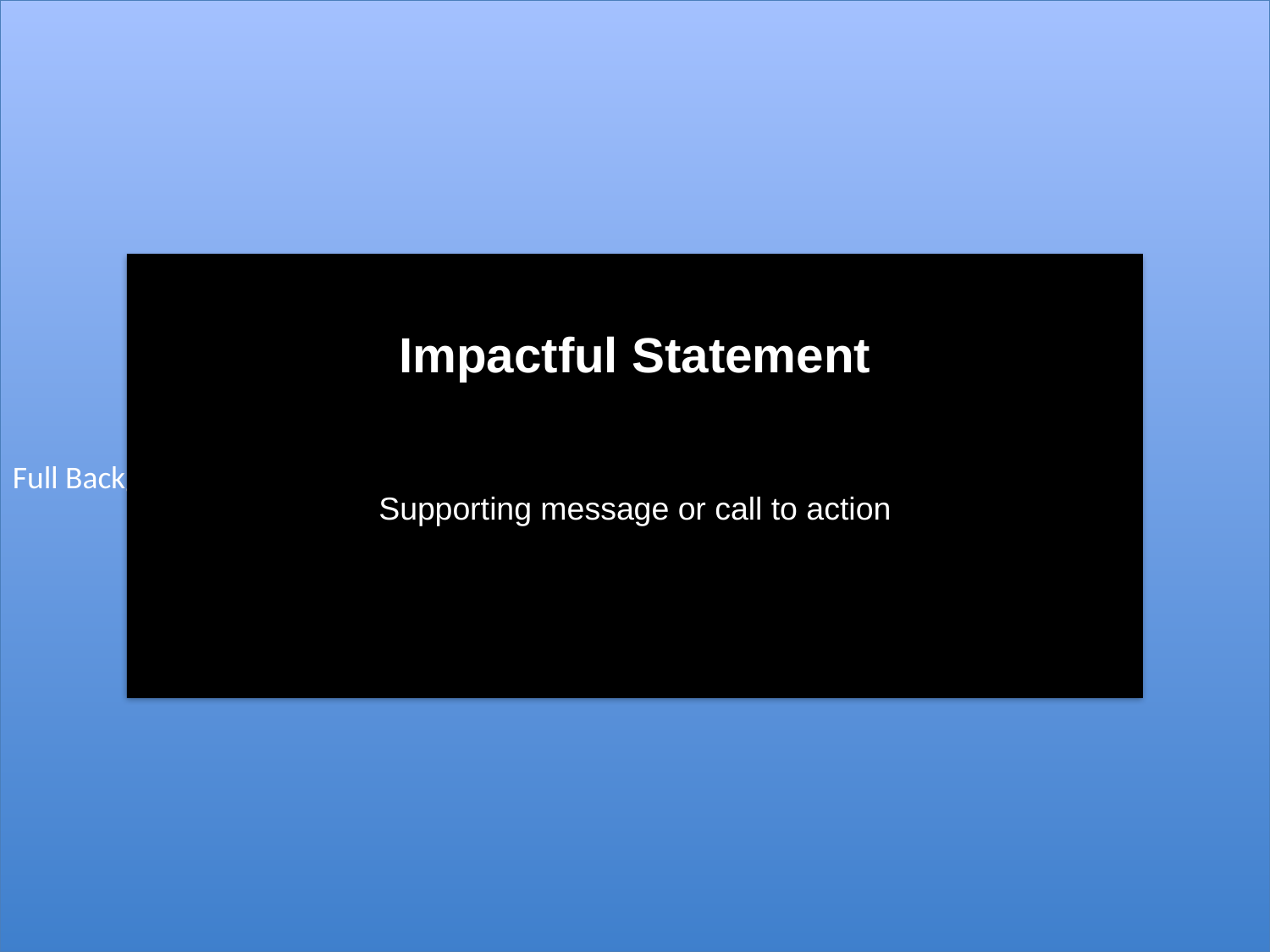

Full Background Image
#

Impactful Statement
Supporting message or call to action